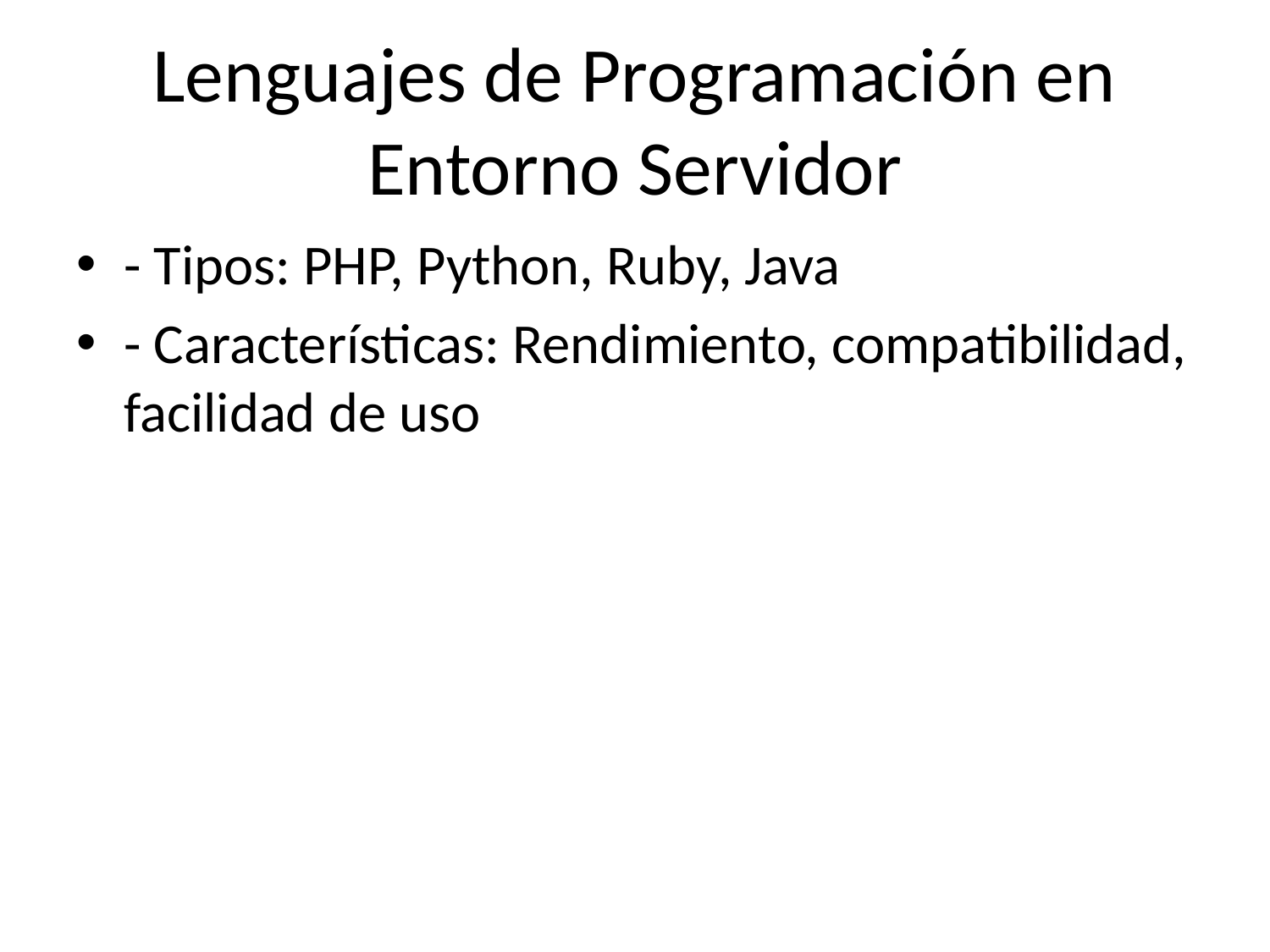

# Lenguajes de Programación en Entorno Servidor
- Tipos: PHP, Python, Ruby, Java
- Características: Rendimiento, compatibilidad, facilidad de uso